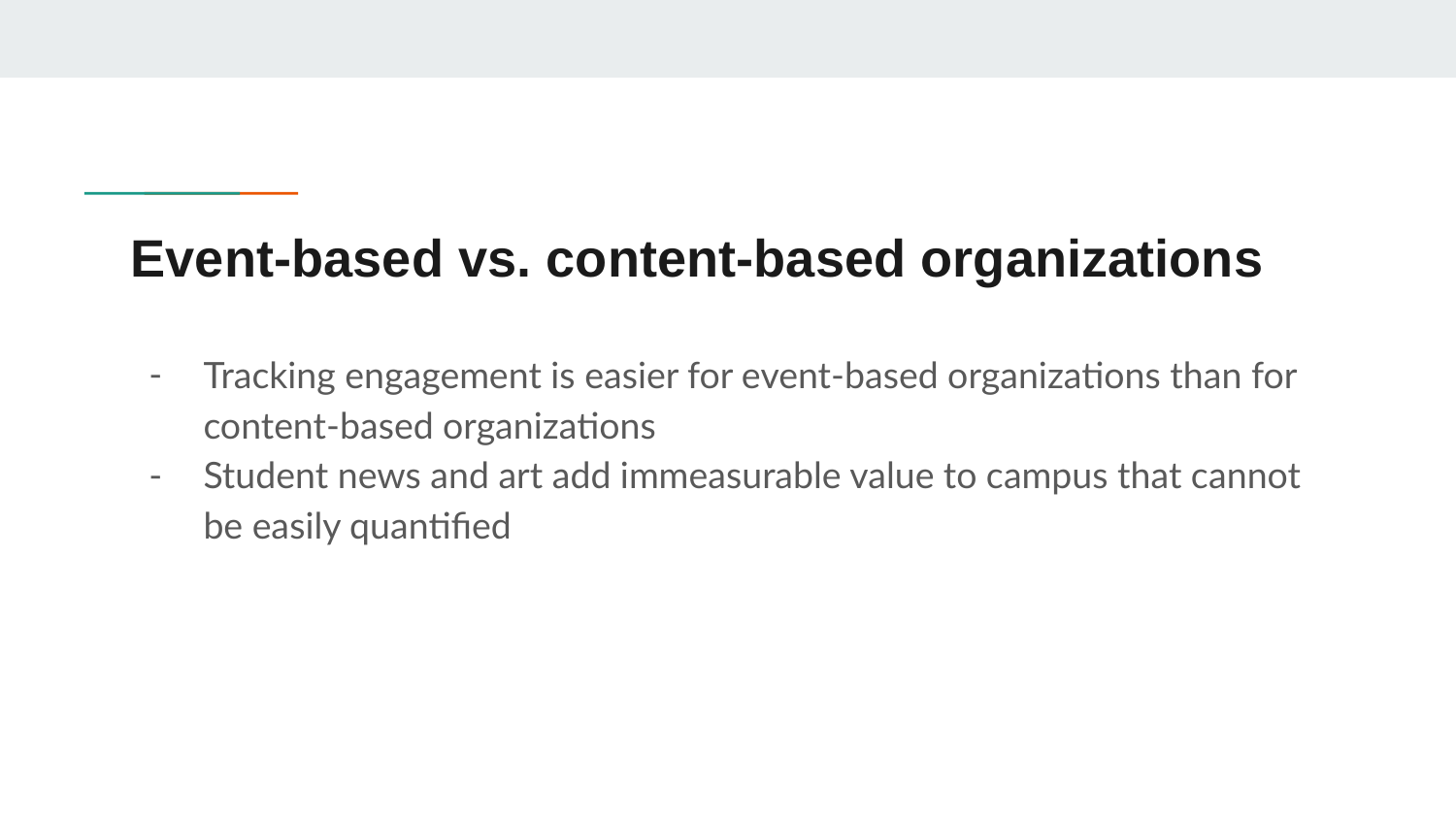

# Event-based vs. content-based organizations
Tracking engagement is easier for event-based organizations than for content-based organizations
Student news and art add immeasurable value to campus that cannot be easily quantified